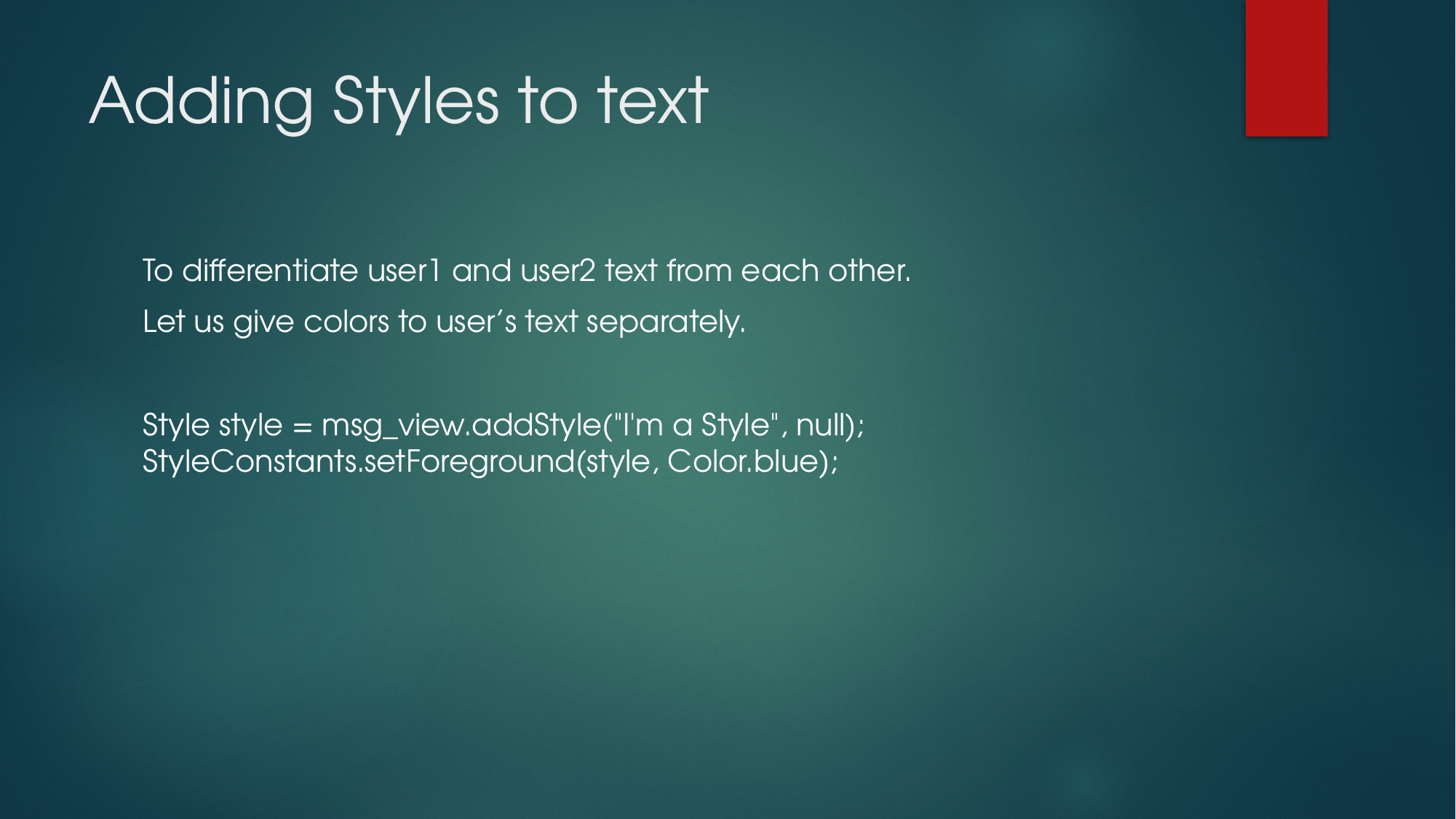

# Adding Styles to text
To differentiate user1 and user2 text from each other.
Let us give colors to user’s text separately.

Style style = msg_view.addStyle("I'm a Style", null);            StyleConstants.setForeground(style, Color.blue);